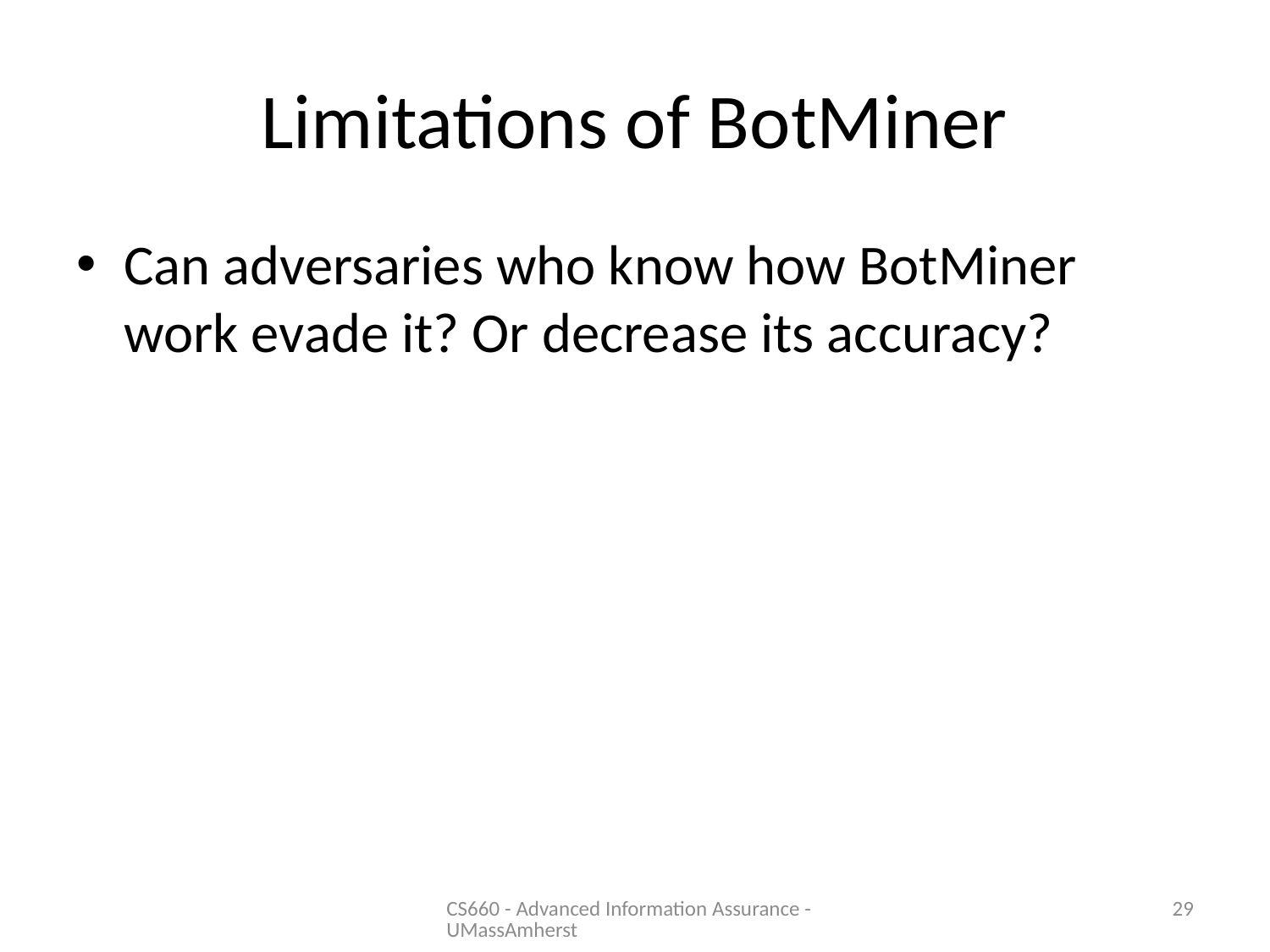

# Limitations of BotMiner
Can adversaries who know how BotMiner work evade it? Or decrease its accuracy?
CS660 - Advanced Information Assurance - UMassAmherst
29